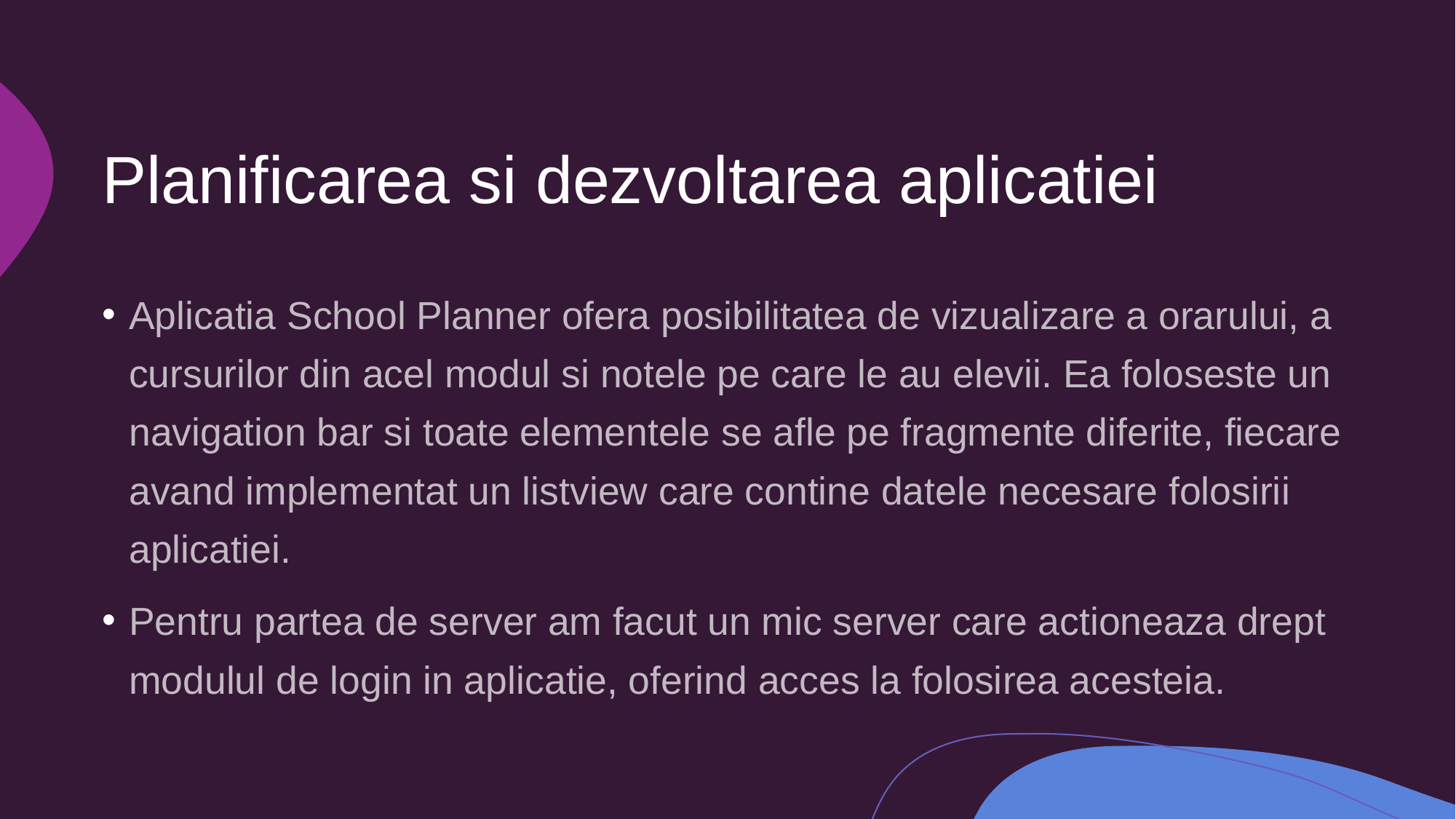

# Planificarea si dezvoltarea aplicatiei
Aplicatia School Planner ofera posibilitatea de vizualizare a orarului, a cursurilor din acel modul si notele pe care le au elevii. Ea foloseste un navigation bar si toate elementele se afle pe fragmente diferite, fiecare avand implementat un listview care contine datele necesare folosirii aplicatiei.
Pentru partea de server am facut un mic server care actioneaza drept modulul de login in aplicatie, oferind acces la folosirea acesteia.